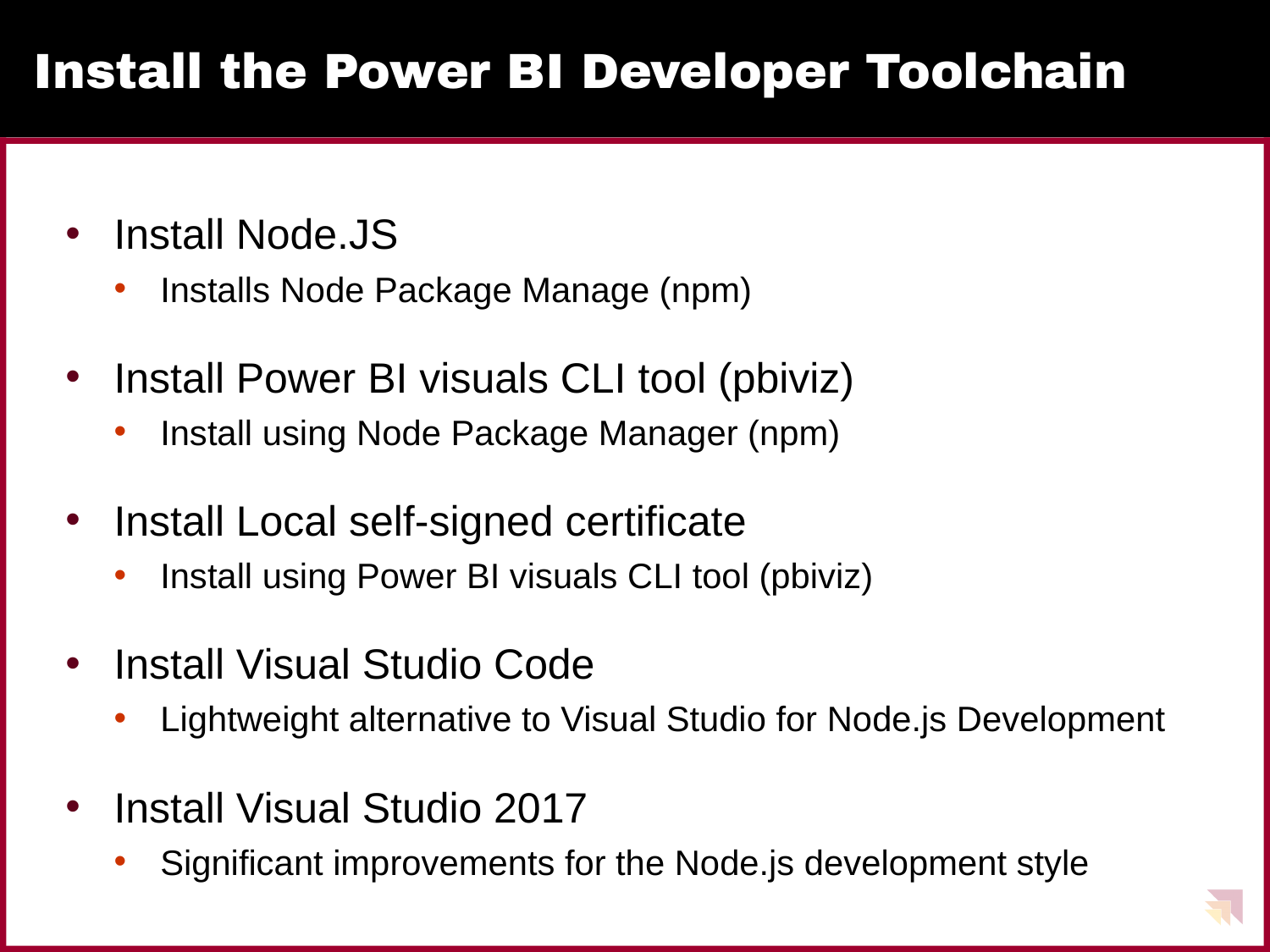

# Install the Power BI Developer Toolchain
Install Node.JS
Installs Node Package Manage (npm)
Install Power BI visuals CLI tool (pbiviz)
Install using Node Package Manager (npm)
Install Local self-signed certificate
Install using Power BI visuals CLI tool (pbiviz)
Install Visual Studio Code
Lightweight alternative to Visual Studio for Node.js Development
Install Visual Studio 2017
Significant improvements for the Node.js development style